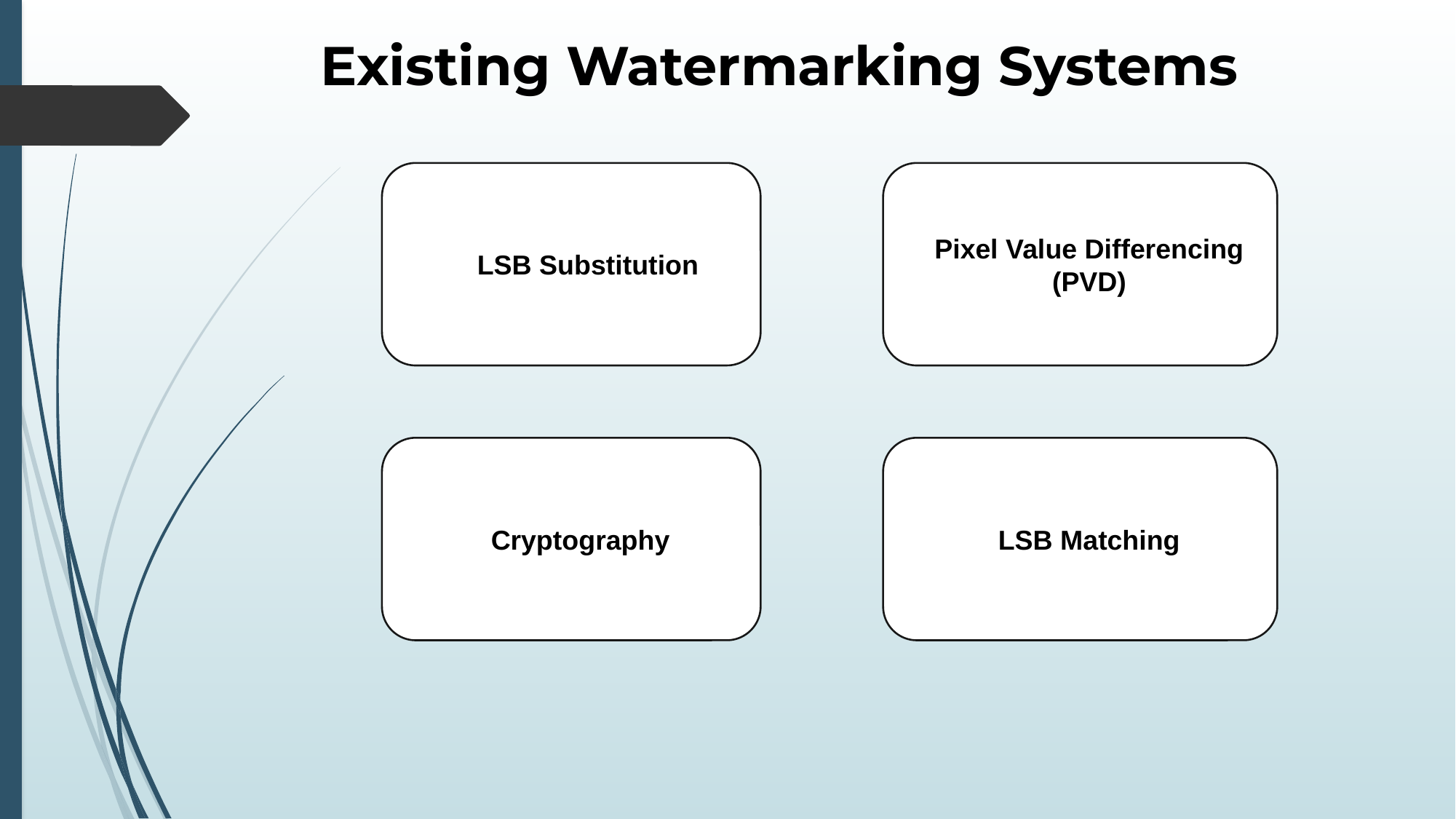

# Existing Watermarking Systems
  LSB Substitution
Pixel Value Differencing (PVD)
Cryptography
LSB Matching